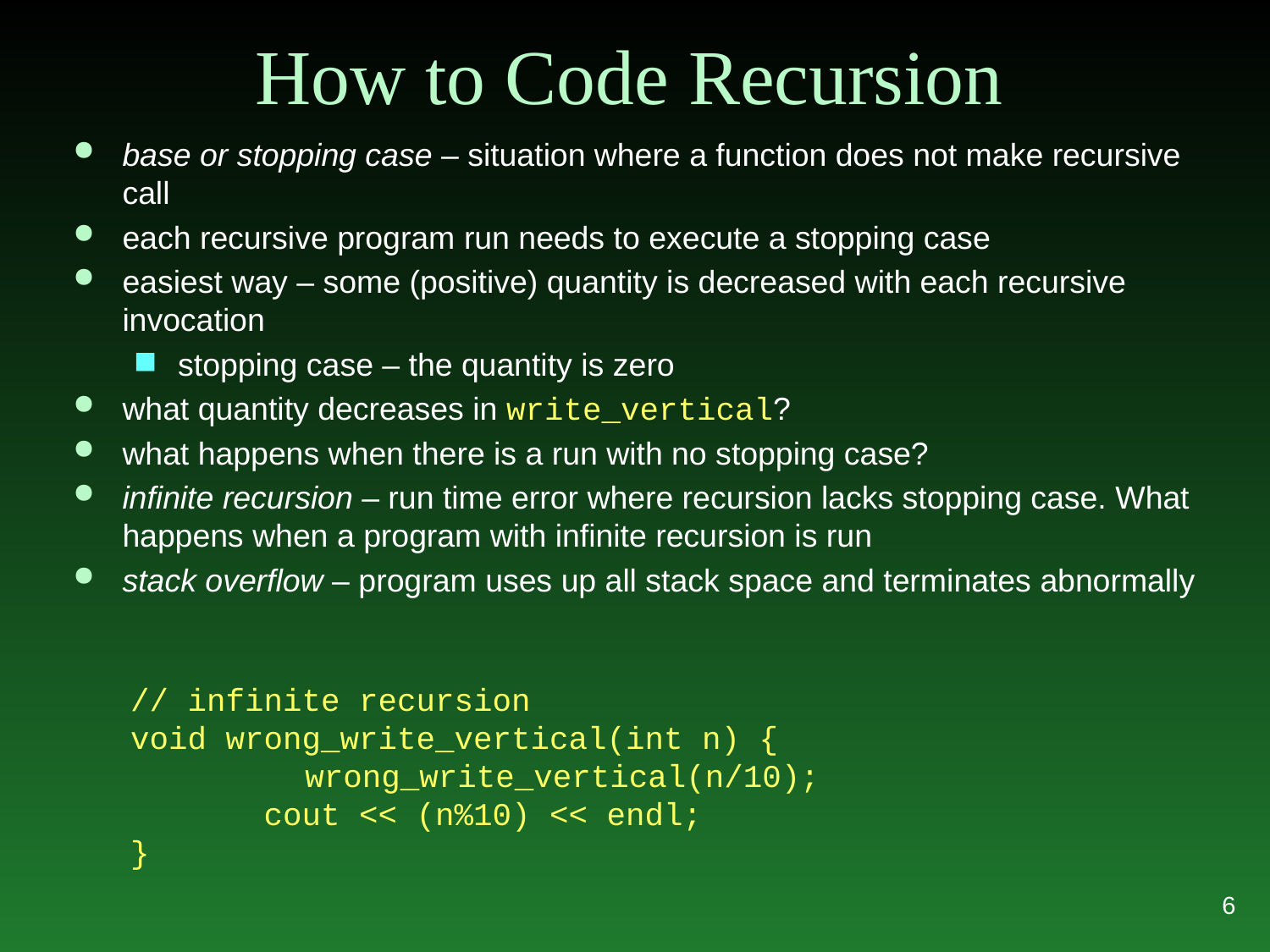

# How to Code Recursion
base or stopping case – situation where a function does not make recursive call
each recursive program run needs to execute a stopping case
easiest way – some (positive) quantity is decreased with each recursive invocation
stopping case – the quantity is zero
what quantity decreases in write_vertical?
what happens when there is a run with no stopping case?
infinite recursion – run time error where recursion lacks stopping case. What happens when a program with infinite recursion is run
stack overflow – program uses up all stack space and terminates abnormally
// infinite recursion
void wrong_write_vertical(int n) {
		wrong_write_vertical(n/10);
       cout << (n%10) << endl;
}
6